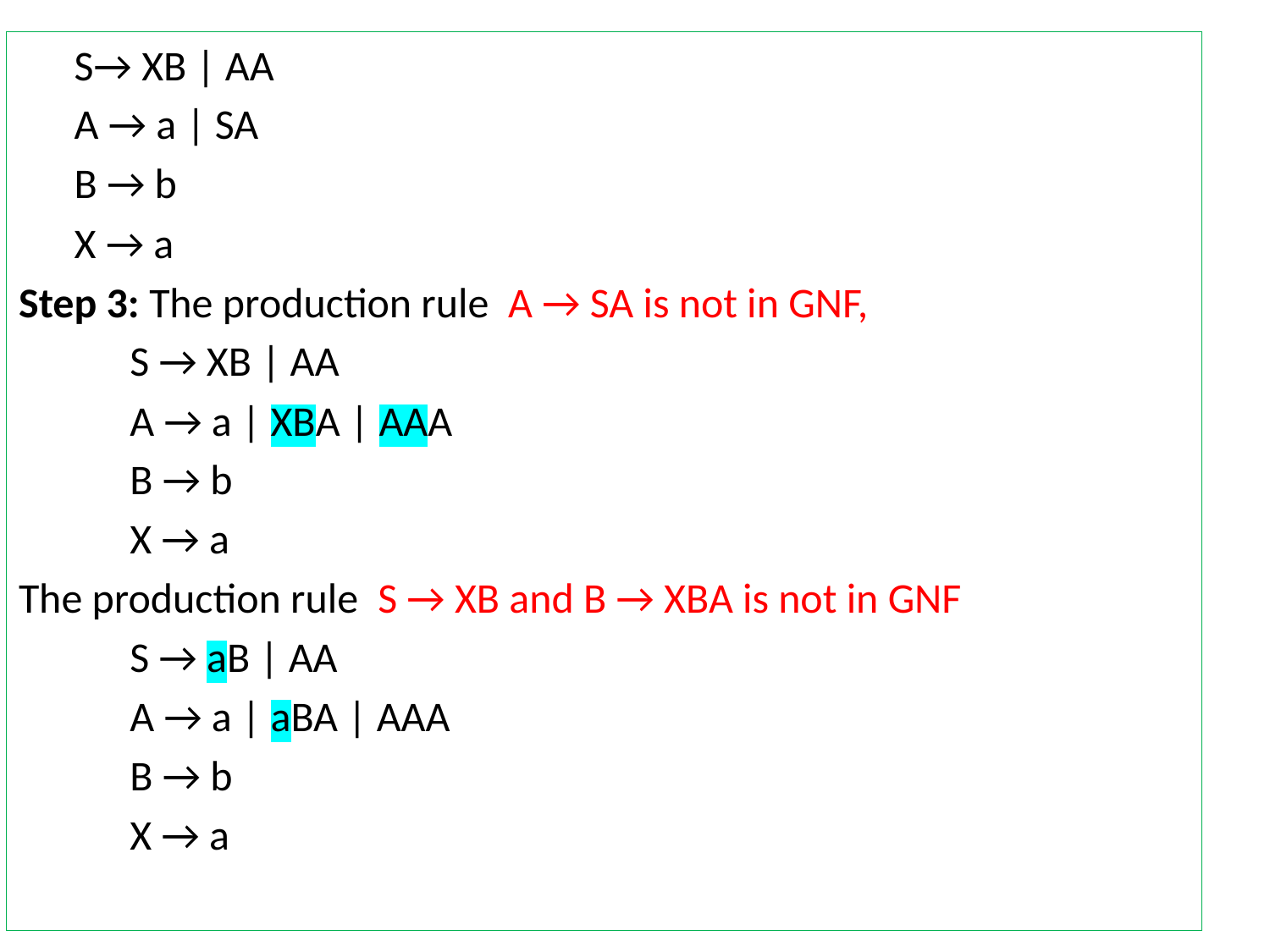

S→ XB | AA
A → a | SA
B → b
X → a
Step 3: The production rule  A → SA is not in GNF,
S → XB | AA
A → a | XBA | AAA
B → b
X → a
The production rule  S → XB and B → XBA is not in GNF
S → aB | AA
A → a | aBA | AAA
B → b
X → a